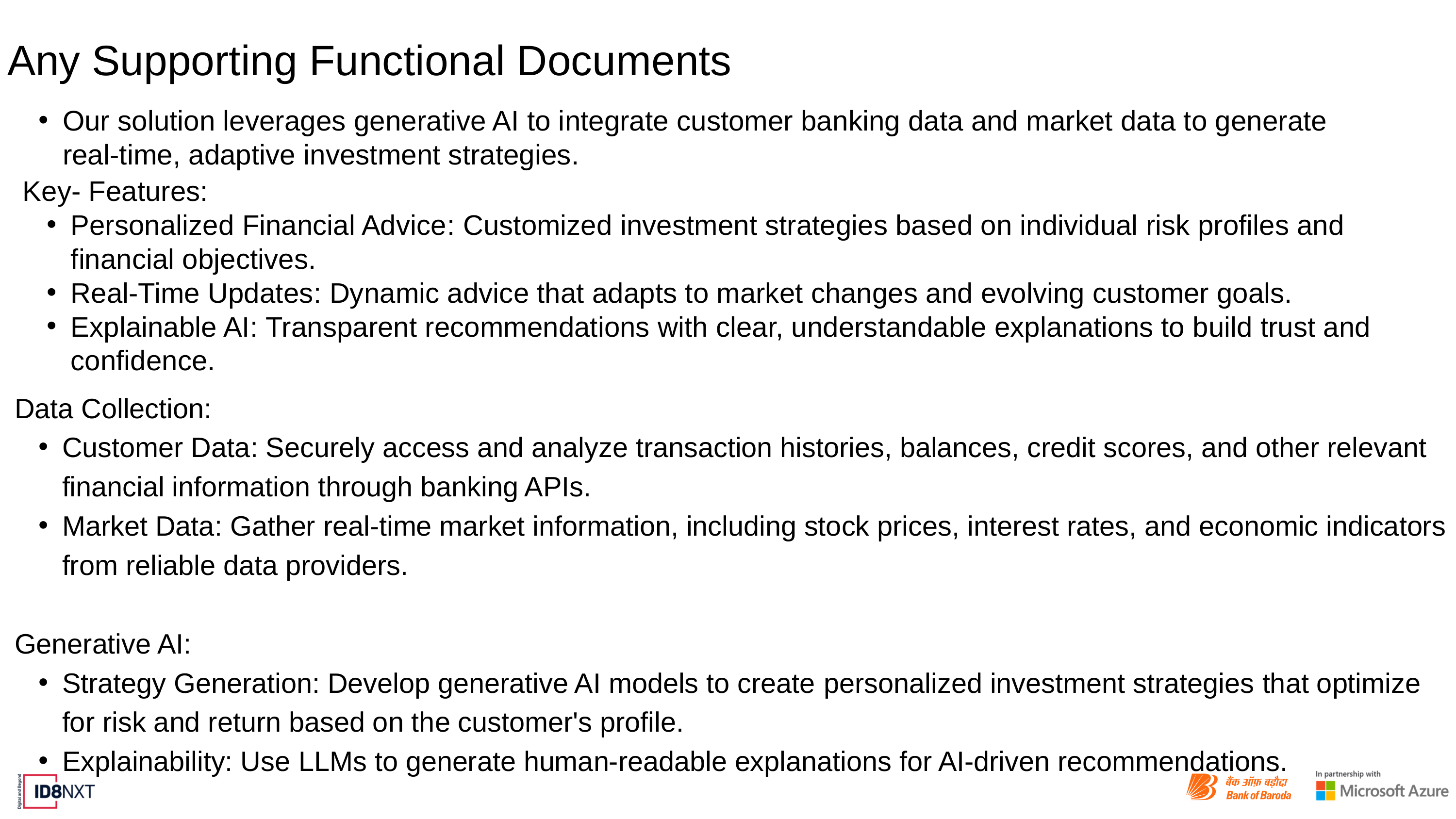

Any Supporting Functional Documents
Our solution leverages generative AI to integrate customer banking data and market data to generate real-time, adaptive investment strategies.

Key- Features:
Personalized Financial Advice: Customized investment strategies based on individual risk profiles and financial objectives.
Real-Time Updates: Dynamic advice that adapts to market changes and evolving customer goals.
Explainable AI: Transparent recommendations with clear, understandable explanations to build trust and confidence.

Data Collection:
Customer Data: Securely access and analyze transaction histories, balances, credit scores, and other relevant financial information through banking APIs.
Market Data: Gather real-time market information, including stock prices, interest rates, and economic indicators from reliable data providers.

Generative AI:
Strategy Generation: Develop generative AI models to create personalized investment strategies that optimize for risk and return based on the customer's profile.
Explainability: Use LLMs to generate human-readable explanations for AI-driven recommendations.